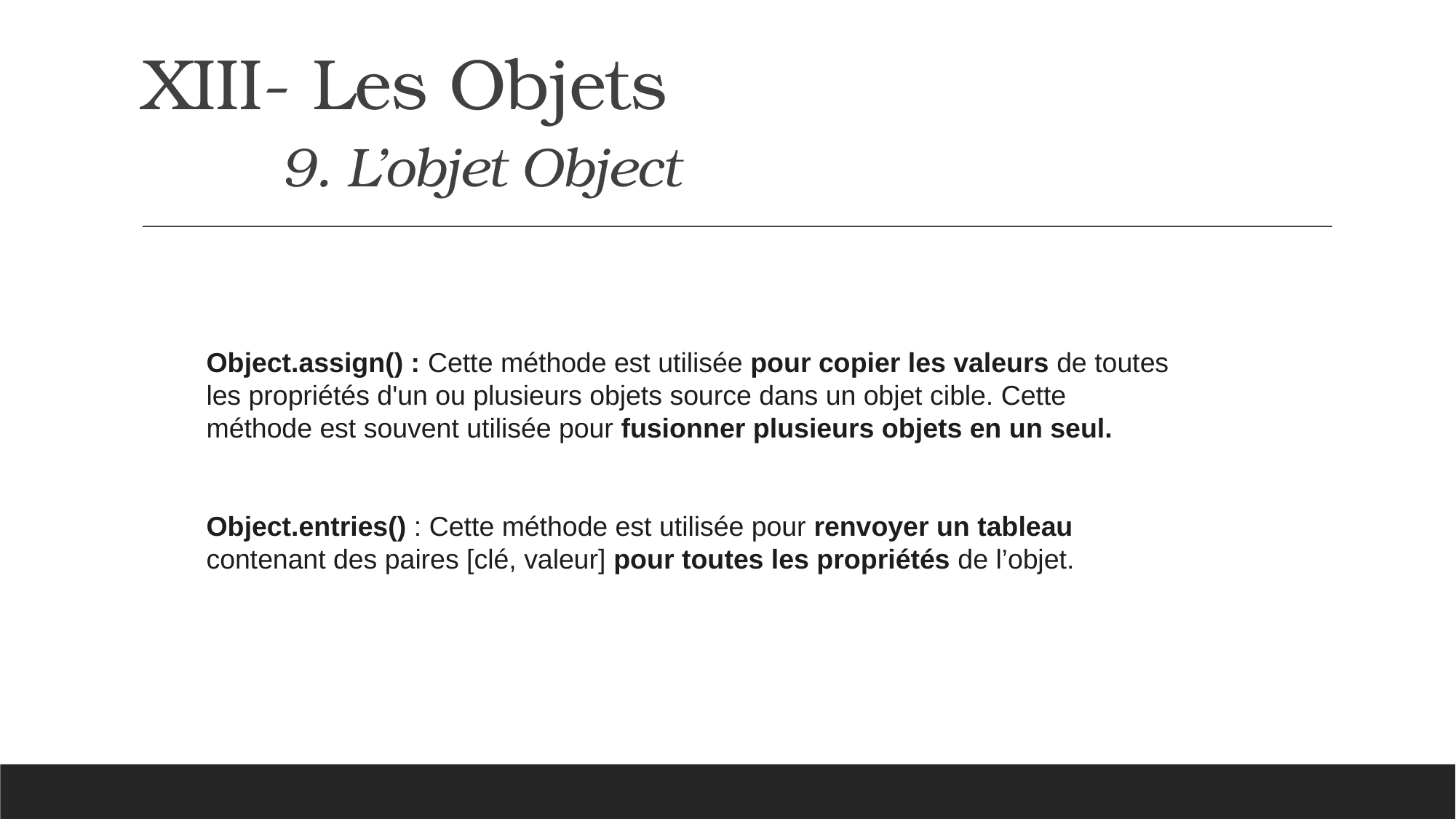

# XIII- Les Objets 9. L’objet Object
Object.assign() : Cette méthode est utilisée pour copier les valeurs de toutes les propriétés d'un ou plusieurs objets source dans un objet cible. Cette méthode est souvent utilisée pour fusionner plusieurs objets en un seul.

Object.entries() : Cette méthode est utilisée pour renvoyer un tableau contenant des paires [clé, valeur] pour toutes les propriétés de l’objet.